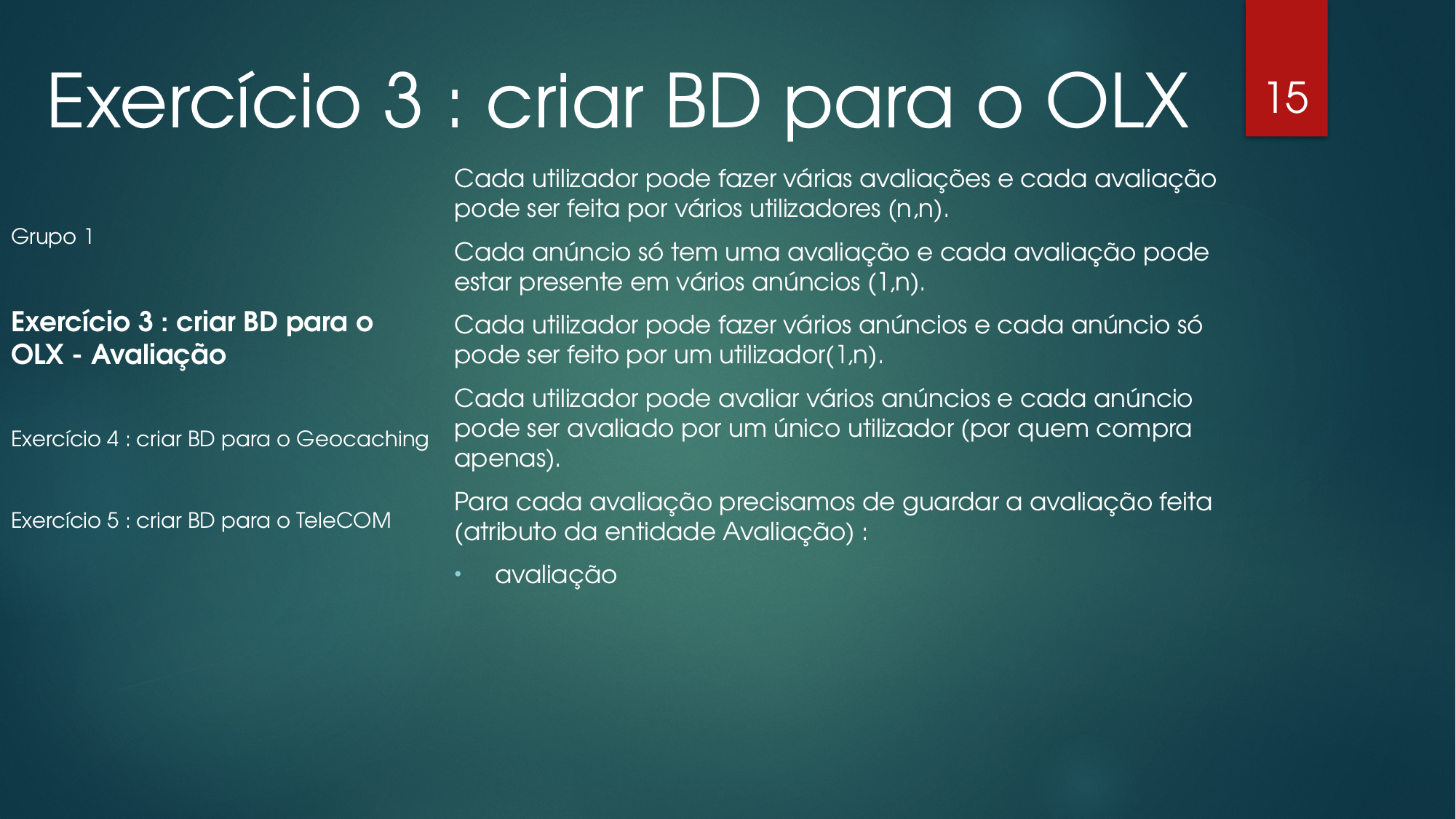

Exercício 3 : criar BD para o OLX
15
Cada utilizador pode fazer várias avaliações e cada avaliação pode ser feita por vários utilizadores (n,n).
Cada anúncio só tem uma avaliação e cada avaliação pode estar presente em vários anúncios (1,n).
Cada utilizador pode fazer vários anúncios e cada anúncio só pode ser feito por um utilizador(1,n).
Cada utilizador pode avaliar vários anúncios e cada anúncio pode ser avaliado por um único utilizador (por quem compra apenas).
Para cada avaliação precisamos de guardar a avaliação feita (atributo da entidade Avaliação) :
avaliação
Grupo 1

Exercício 3 : criar BD para o OLX - Avaliação

Exercício 4 : criar BD para o Geocaching

Exercício 5 : criar BD para o TeleCOM